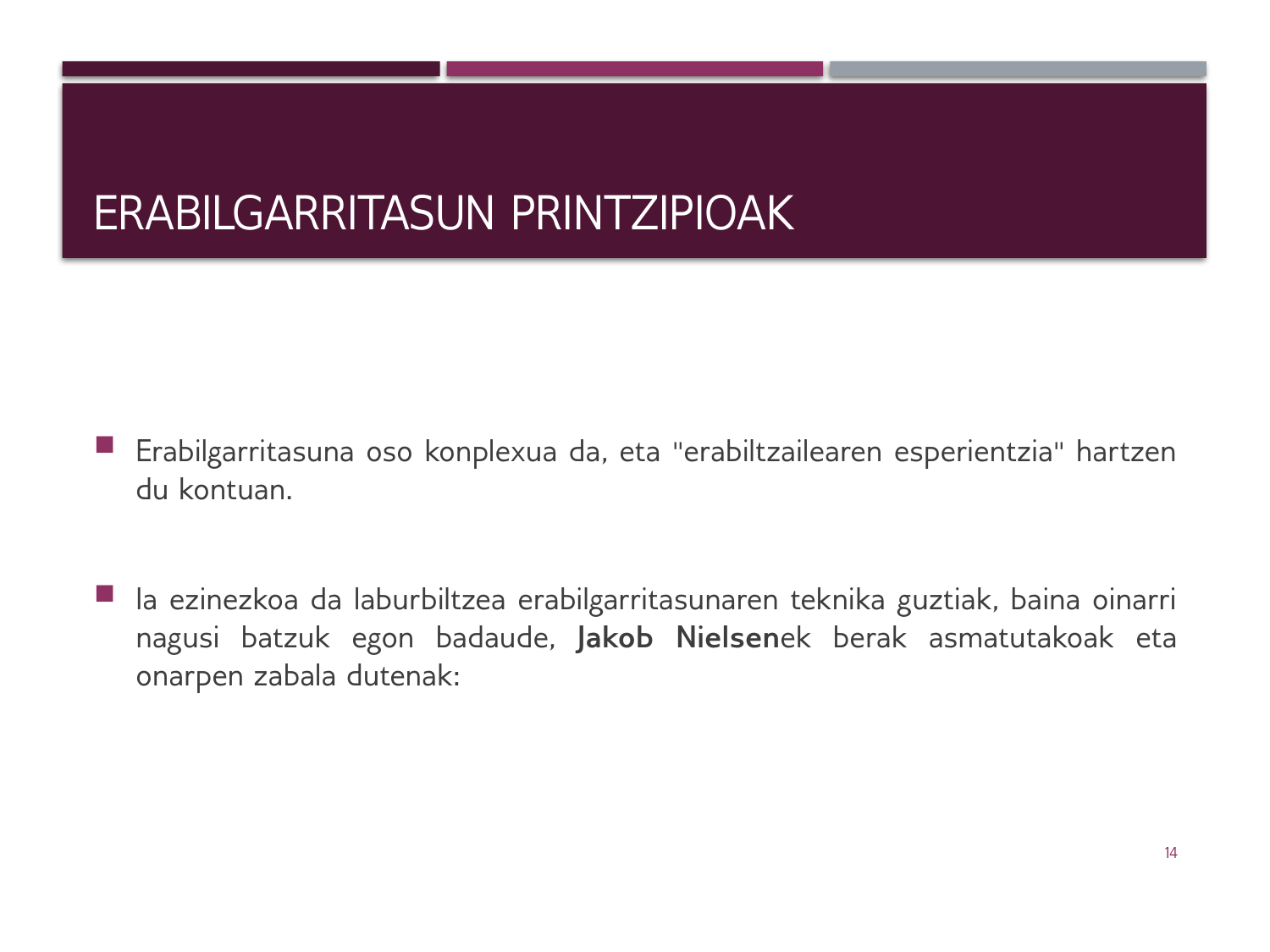

# Erabilgarritasun printzipioak
Erabilgarritasuna oso konplexua da, eta "erabiltzailearen esperientzia" hartzen du kontuan.

Ia ezinezkoa da laburbiltzea erabilgarritasunaren teknika guztiak, baina oinarri nagusi batzuk egon badaude, Jakob Nielsenek berak asmatutakoak eta onarpen zabala dutenak:
14